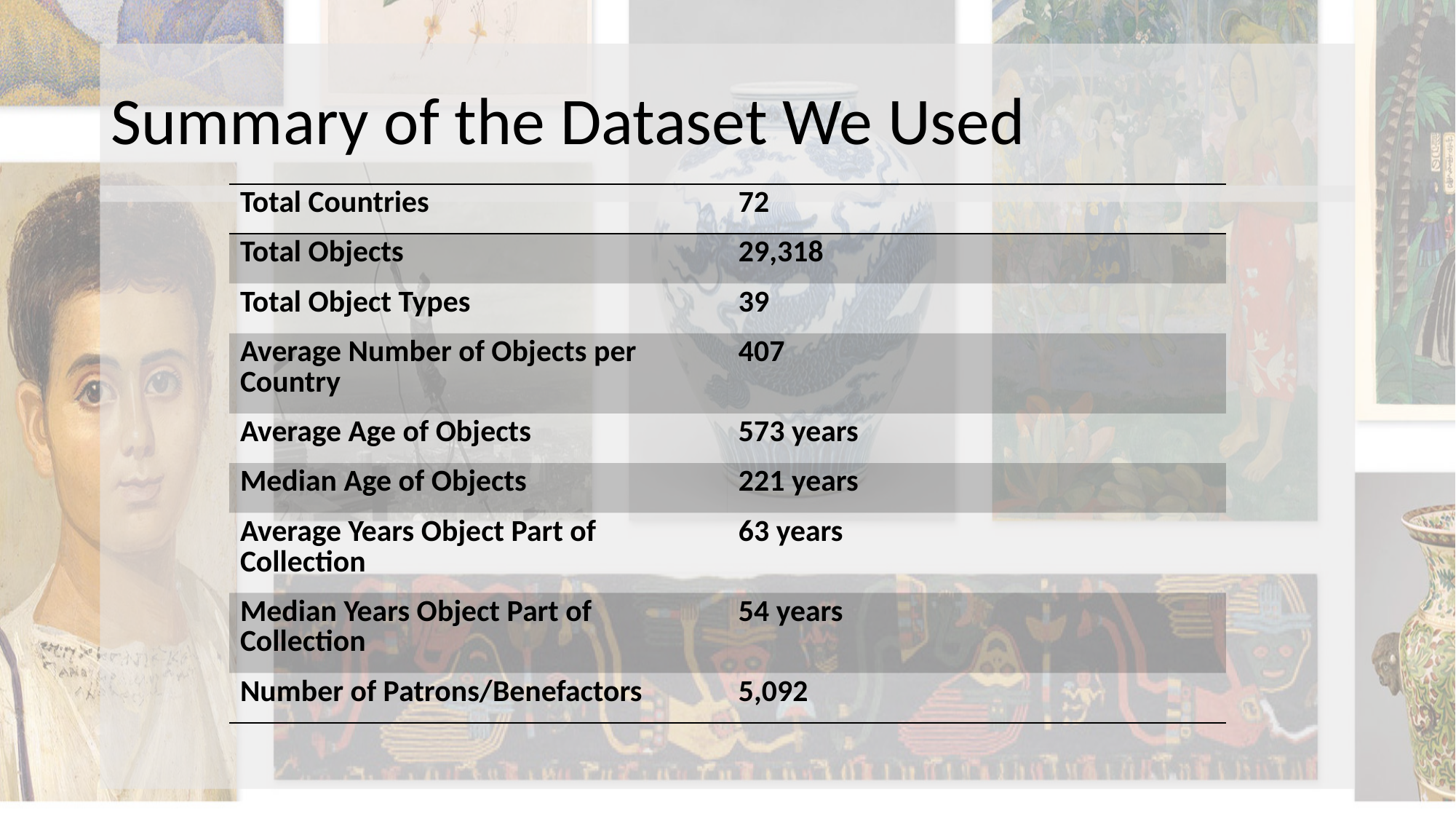

# Summary of the Dataset We Used
| Total Countries | 72 |
| --- | --- |
| Total Objects | 29,318 |
| Total Object Types | 39 |
| Average Number of Objects per Country | 407 |
| Average Age of Objects | 573 years |
| Median Age of Objects | 221 years |
| Average Years Object Part of Collection | 63 years |
| Median Years Object Part of Collection | 54 years |
| Number of Patrons/Benefactors | 5,092 |